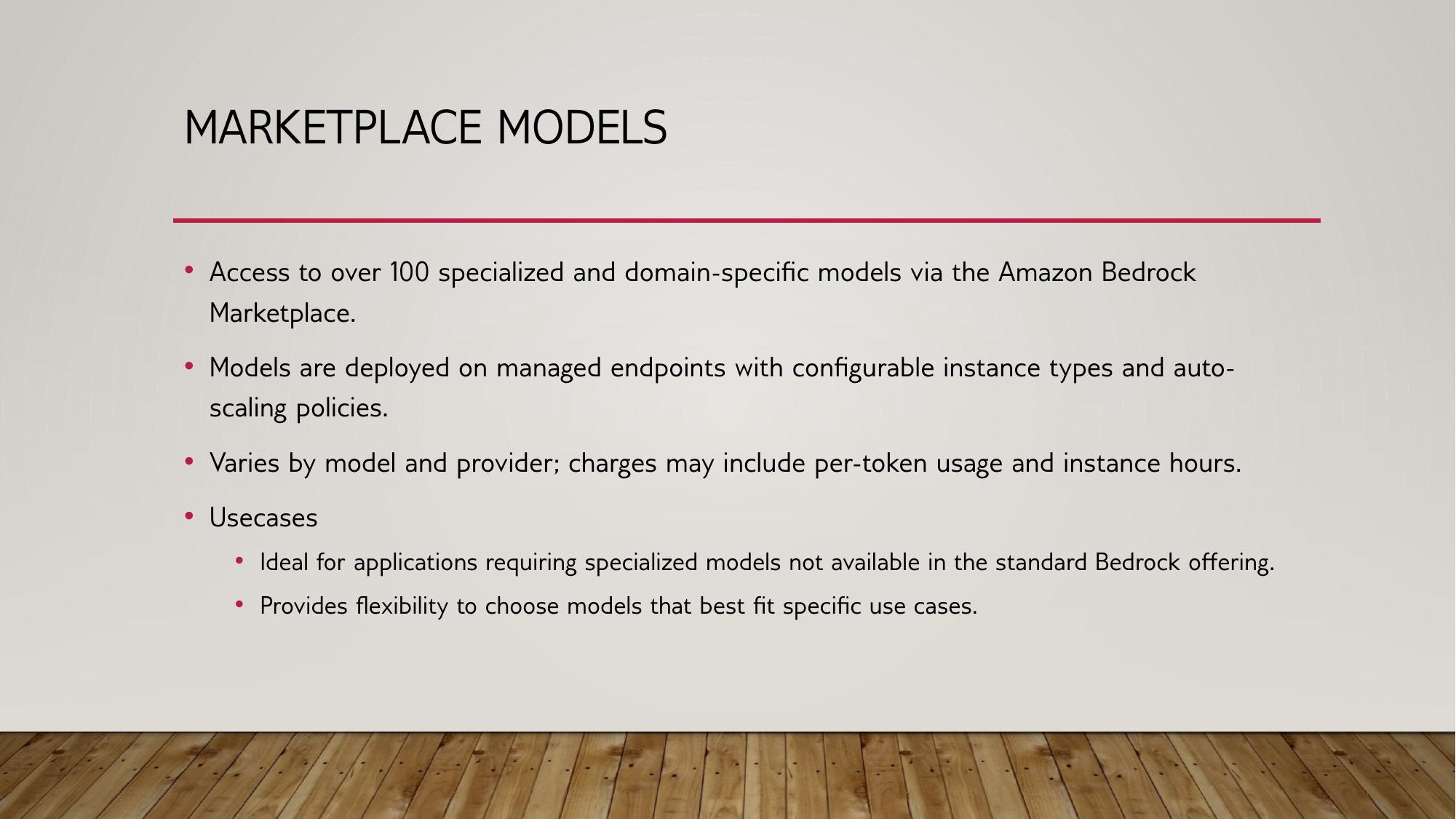

# Marketplace Models
Access to over 100 specialized and domain-specific models via the Amazon Bedrock Marketplace.
Models are deployed on managed endpoints with configurable instance types and auto-scaling policies.
Varies by model and provider; charges may include per-token usage and instance hours.​
Usecases
Ideal for applications requiring specialized models not available in the standard Bedrock offering.
Provides flexibility to choose models that best fit specific use cases.​